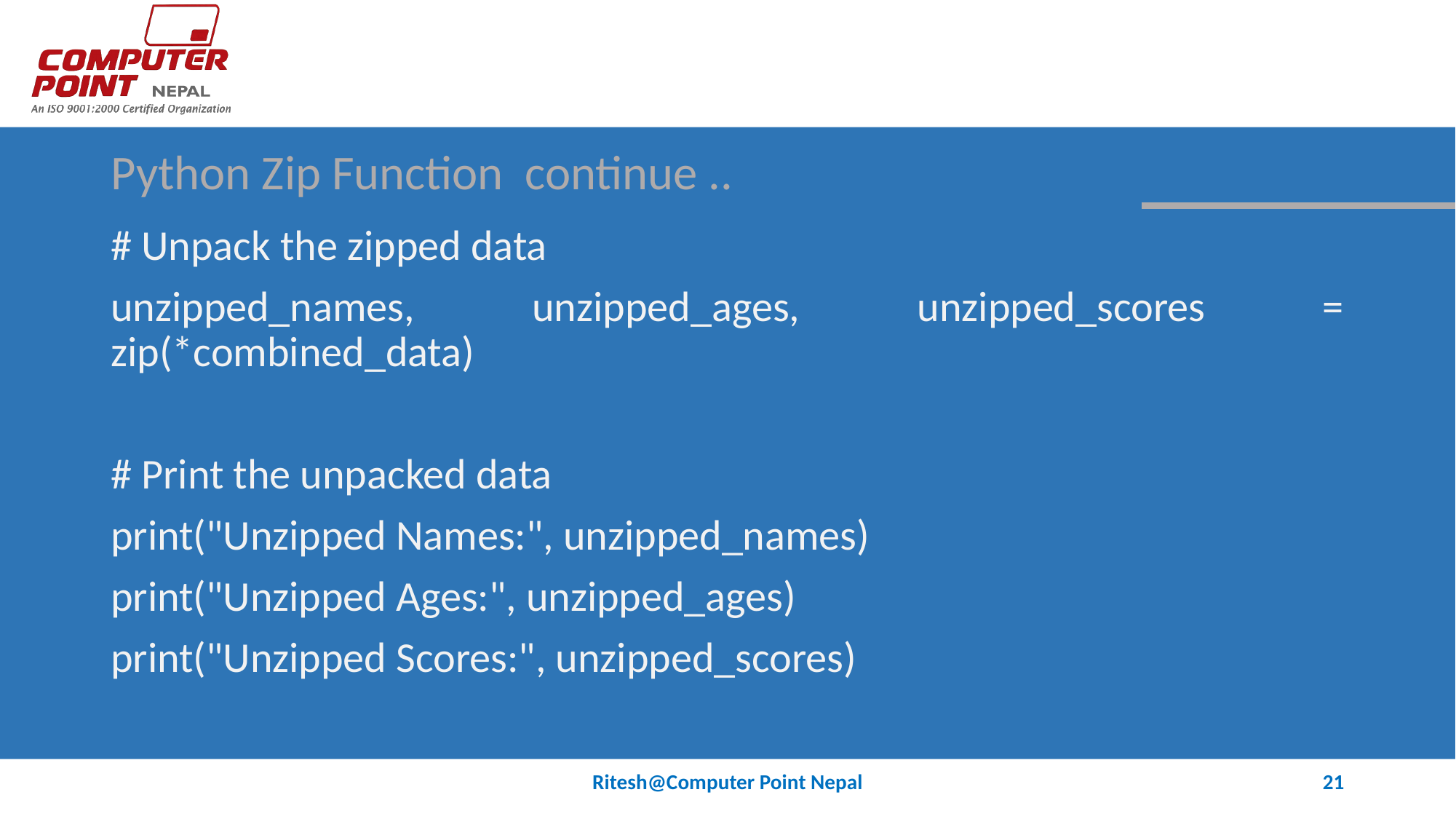

# Python Zip Function  continue ..
# Unpack the zipped data
unzipped_names, unzipped_ages, unzipped_scores = zip(*combined_data)

# Print the unpacked data
print("Unzipped Names:", unzipped_names)
print("Unzipped Ages:", unzipped_ages)
print("Unzipped Scores:", unzipped_scores)

Ritesh@Computer Point Nepal

21